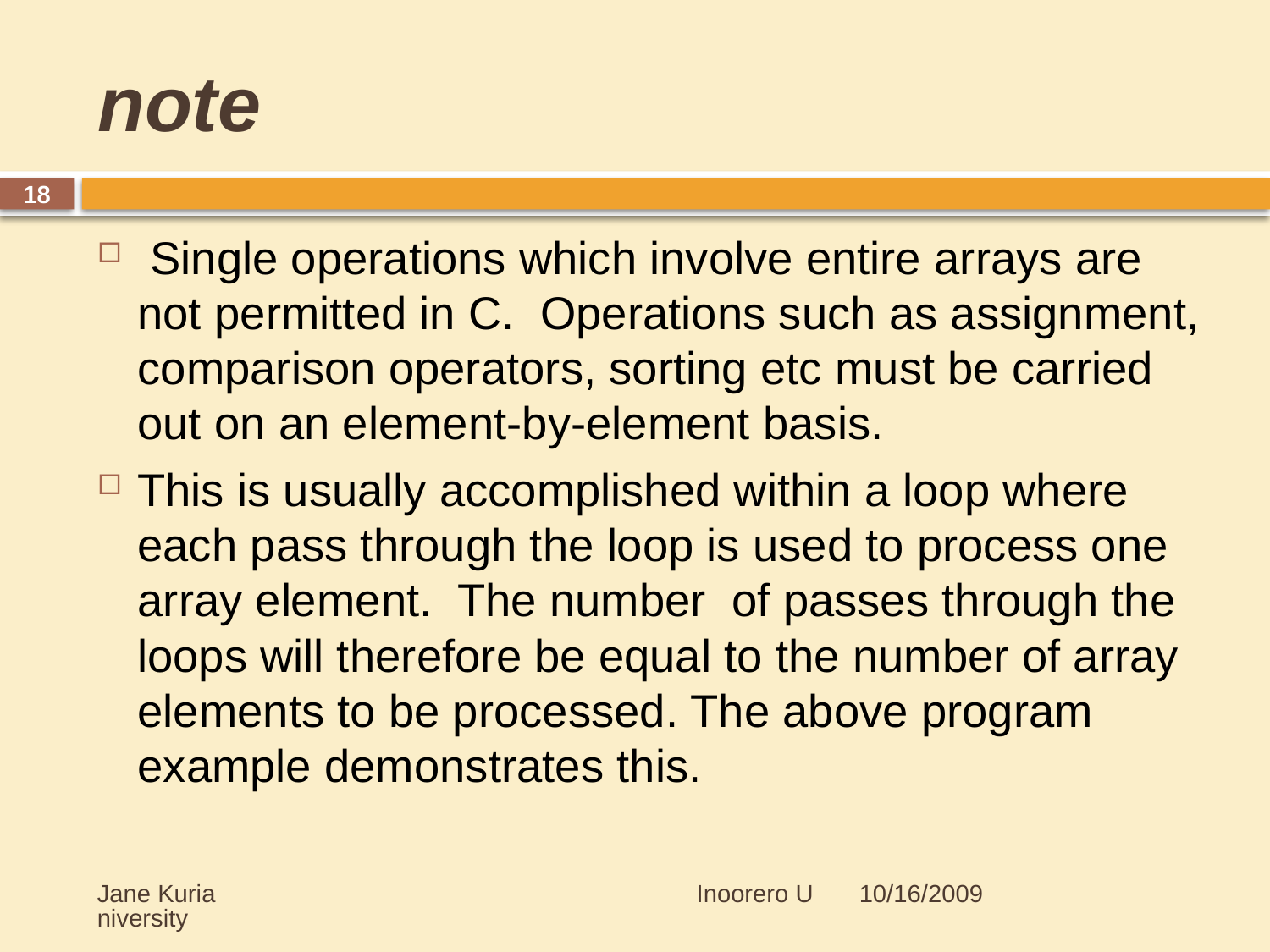

# note
18
 Single operations which involve entire arrays are not permitted in C.  Operations such as assignment, comparison operators, sorting etc must be carried out on an element-by-element basis.
This is usually accomplished within a loop where each pass through the loop is used to process one array element.  The number  of passes through the loops will therefore be equal to the number of array elements to be processed. The above program example demonstrates this.

Jane Kuria                                                                     Inoorero University
10/16/2009